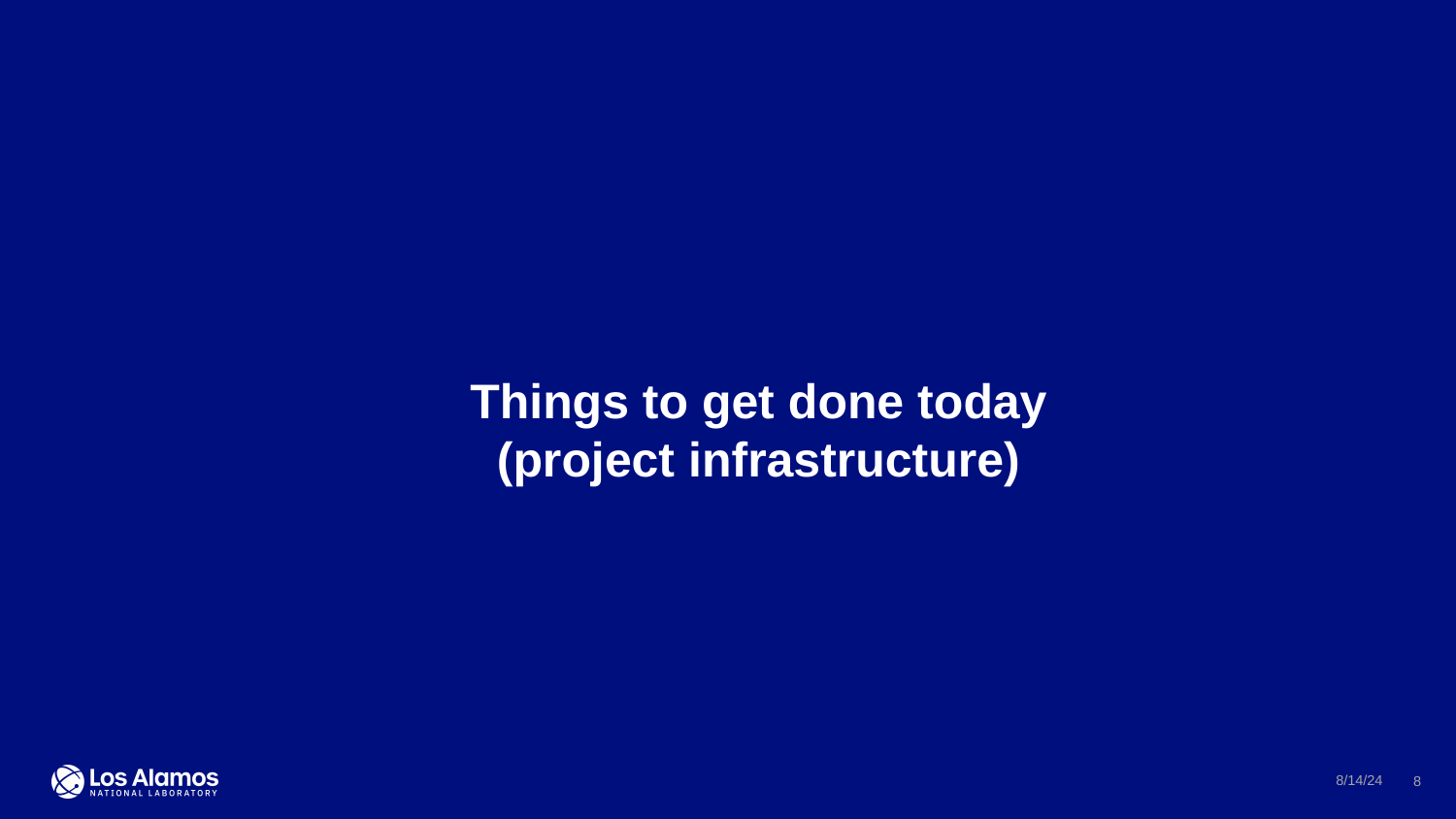

# Things to get done today (project infrastructure)